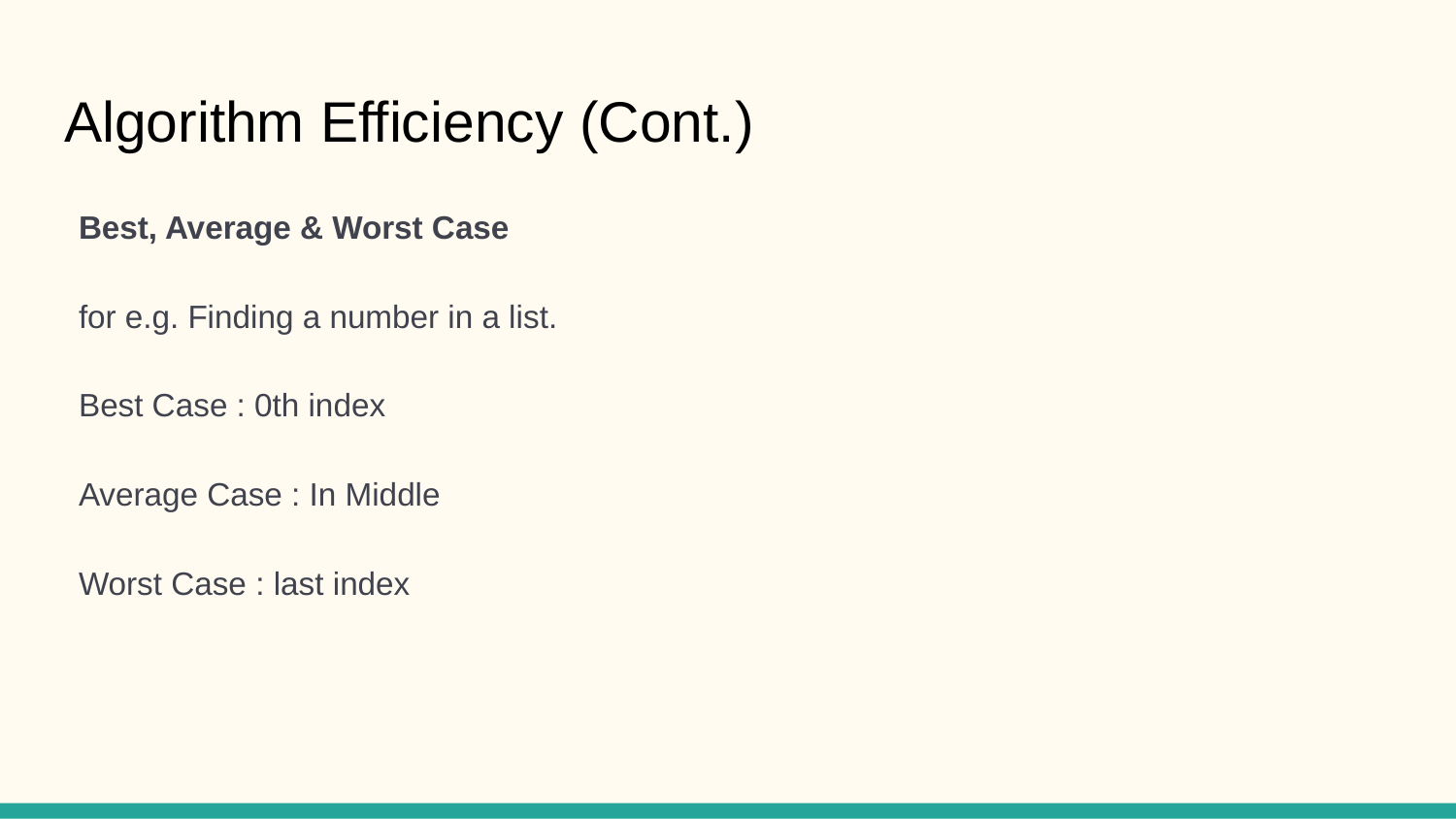

# Algorithm Efficiency (Cont.)
Best, Average & Worst Case

for e.g. Finding a number in a list.

Best Case : 0th index

Average Case : In Middle

Worst Case : last index